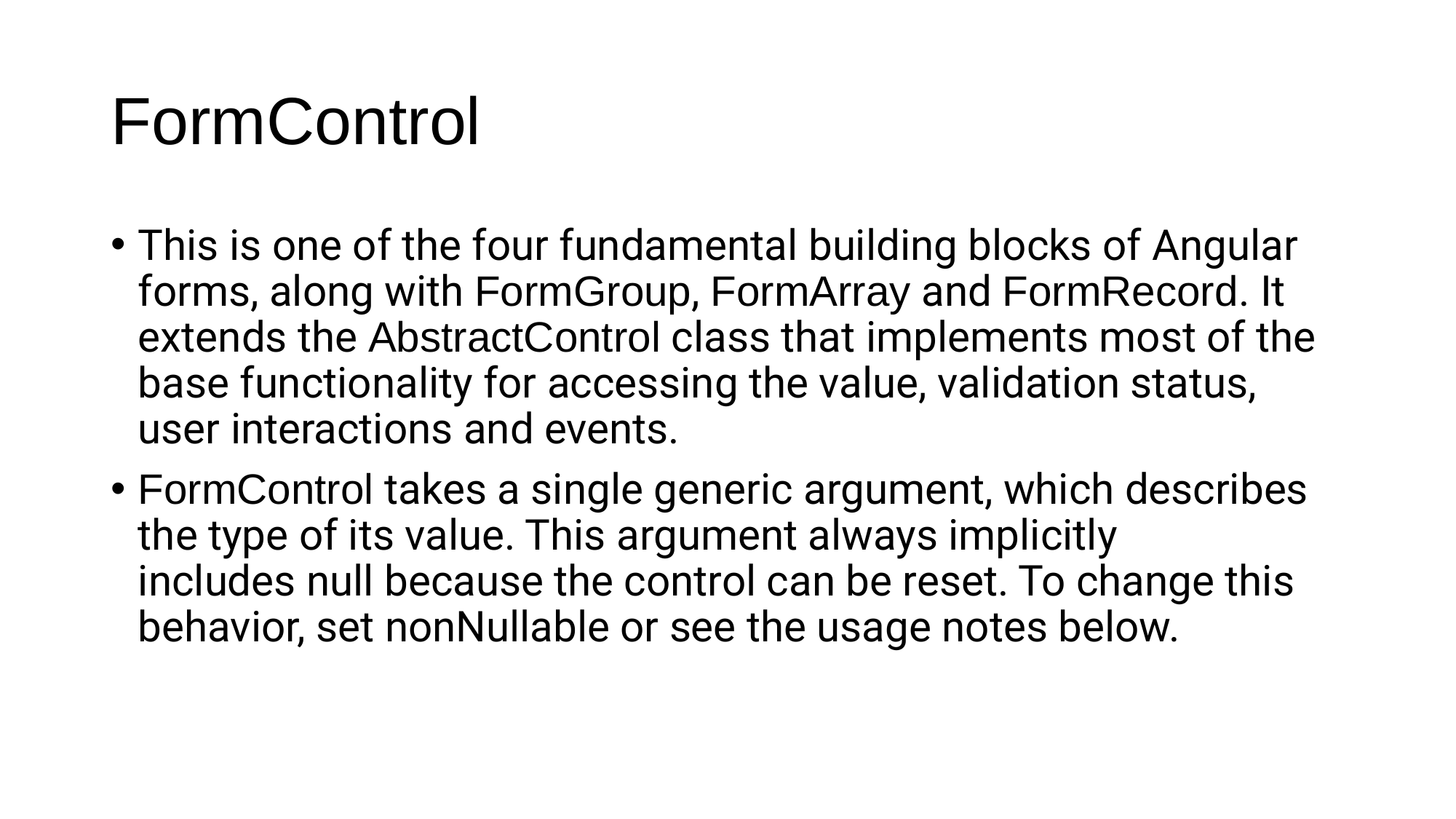

# FormControl
This is one of the four fundamental building blocks of Angular forms, along with FormGroup, FormArray and FormRecord. It extends the AbstractControl class that implements most of the base functionality for accessing the value, validation status, user interactions and events.
FormControl takes a single generic argument, which describes the type of its value. This argument always implicitly includes null because the control can be reset. To change this behavior, set nonNullable or see the usage notes below.